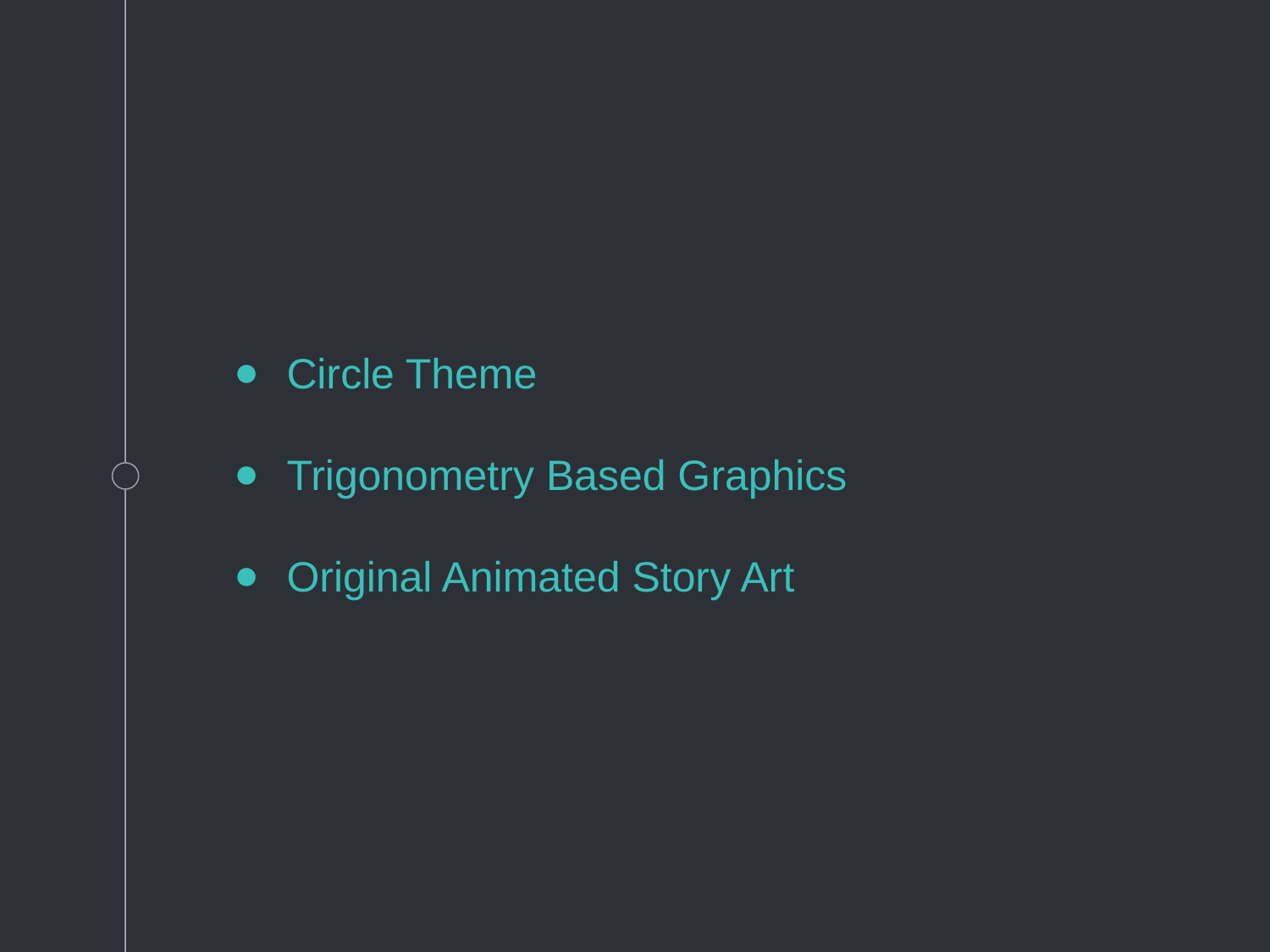

Circle Theme

Trigonometry Based Graphics

Original Animated Story Art